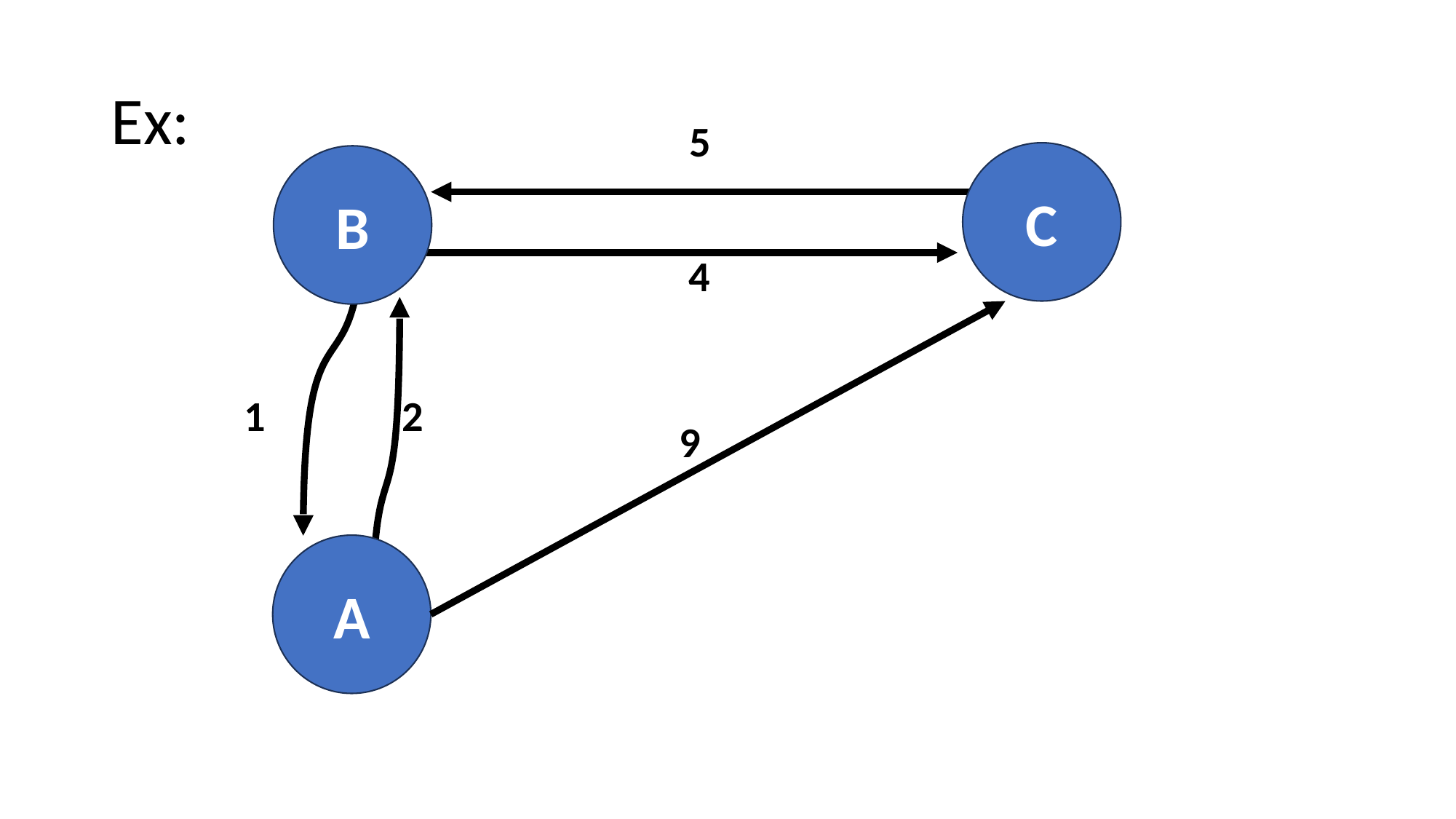

# Ex:
5
C
B
4
1
2
9
A